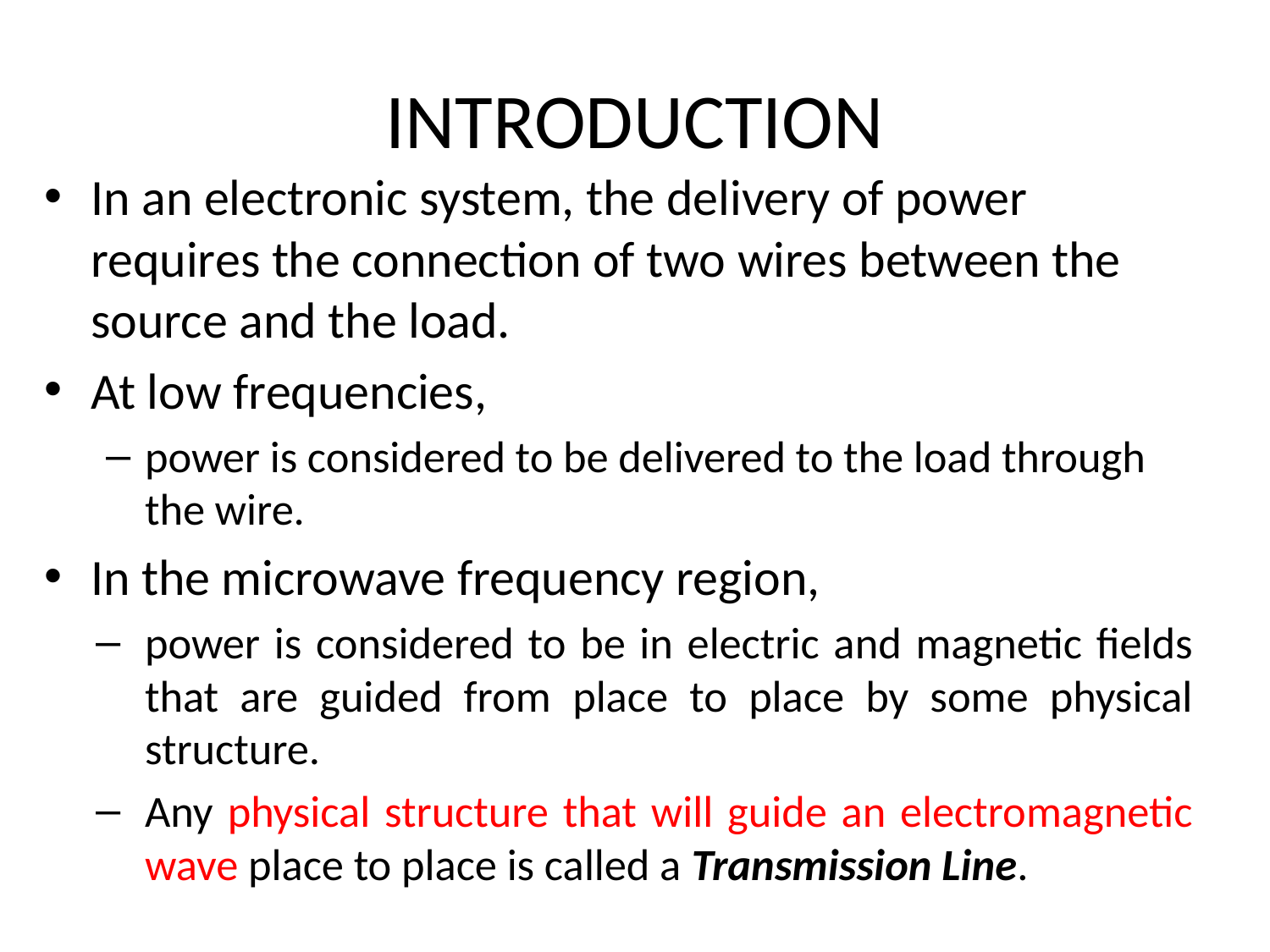

# INTRODUCTION
In an electronic system, the delivery of power requires the connection of two wires between the source and the load.
At low frequencies,
power is considered to be delivered to the load through the wire.
In the microwave frequency region,
power is considered to be in electric and magnetic fields that are guided from place to place by some physical structure.
Any physical structure that will guide an electromagnetic wave place to place is called a Transmission Line.